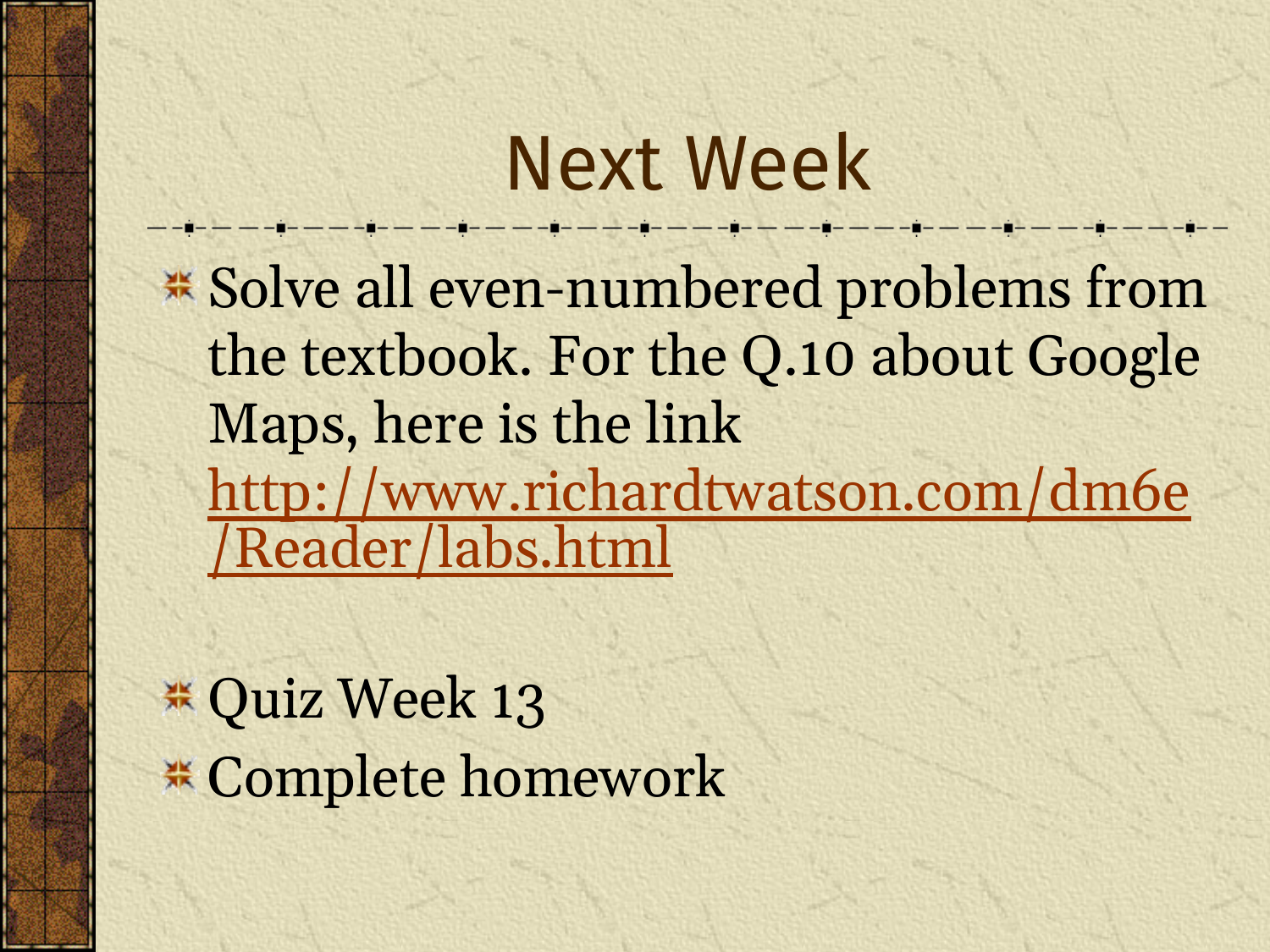

# Next Week
Solve all even-numbered problems from the textbook. For the Q.10 about Google Maps, here is the link http://www.richardtwatson.com/dm6e/Reader/labs.html
Quiz Week 13
Complete homework